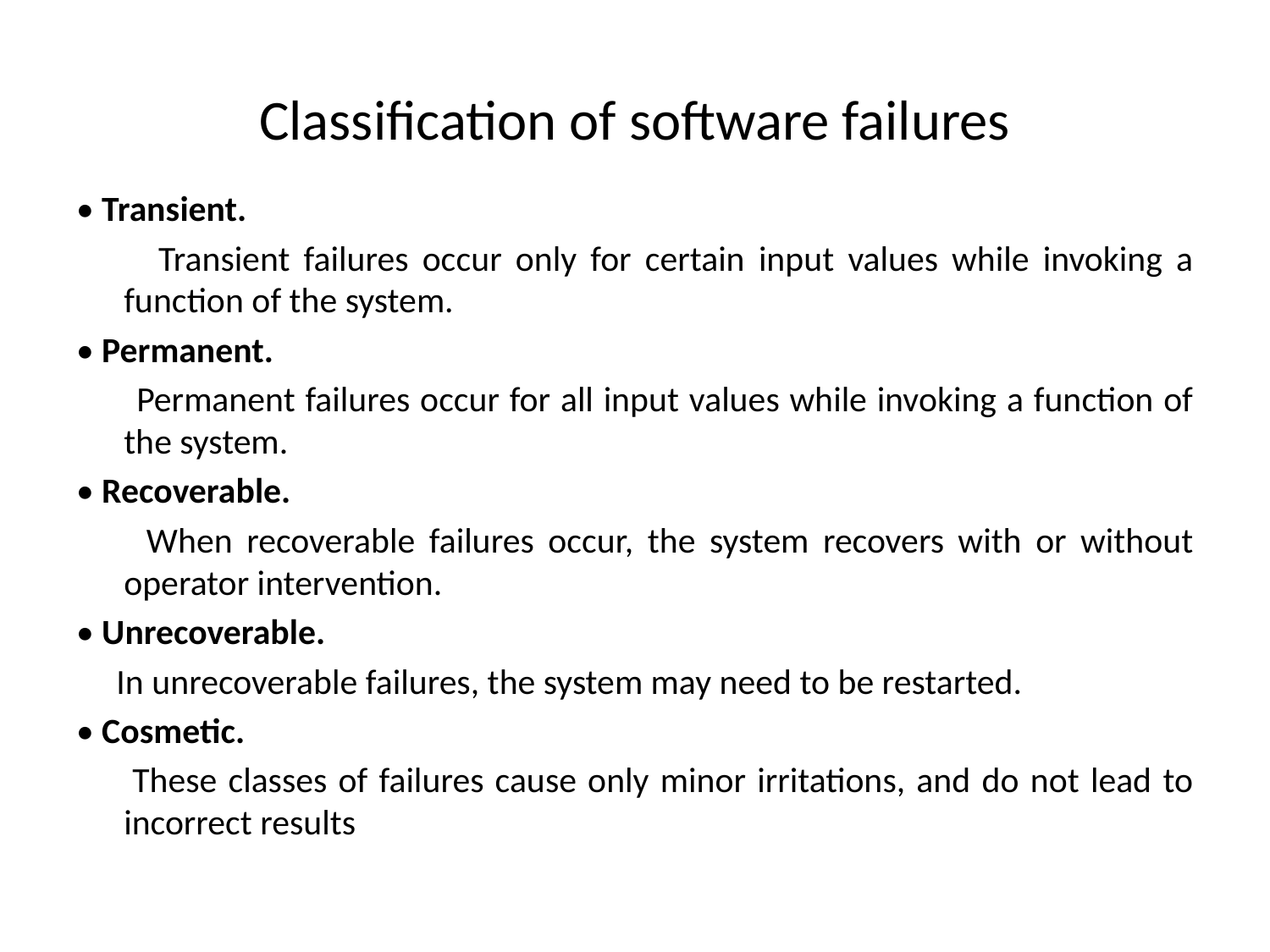

# Classification of software failures
• Transient.
      Transient failures occur only for certain input values while invoking a function of the system.
• Permanent.
      Permanent failures occur for all input values while invoking a function of the system.
• Recoverable.
     When recoverable failures occur, the system recovers with or without operator intervention.
• Unrecoverable.
     In unrecoverable failures, the system may need to be restarted.
• Cosmetic.
     These classes of failures cause only minor irritations, and do not lead to incorrect results